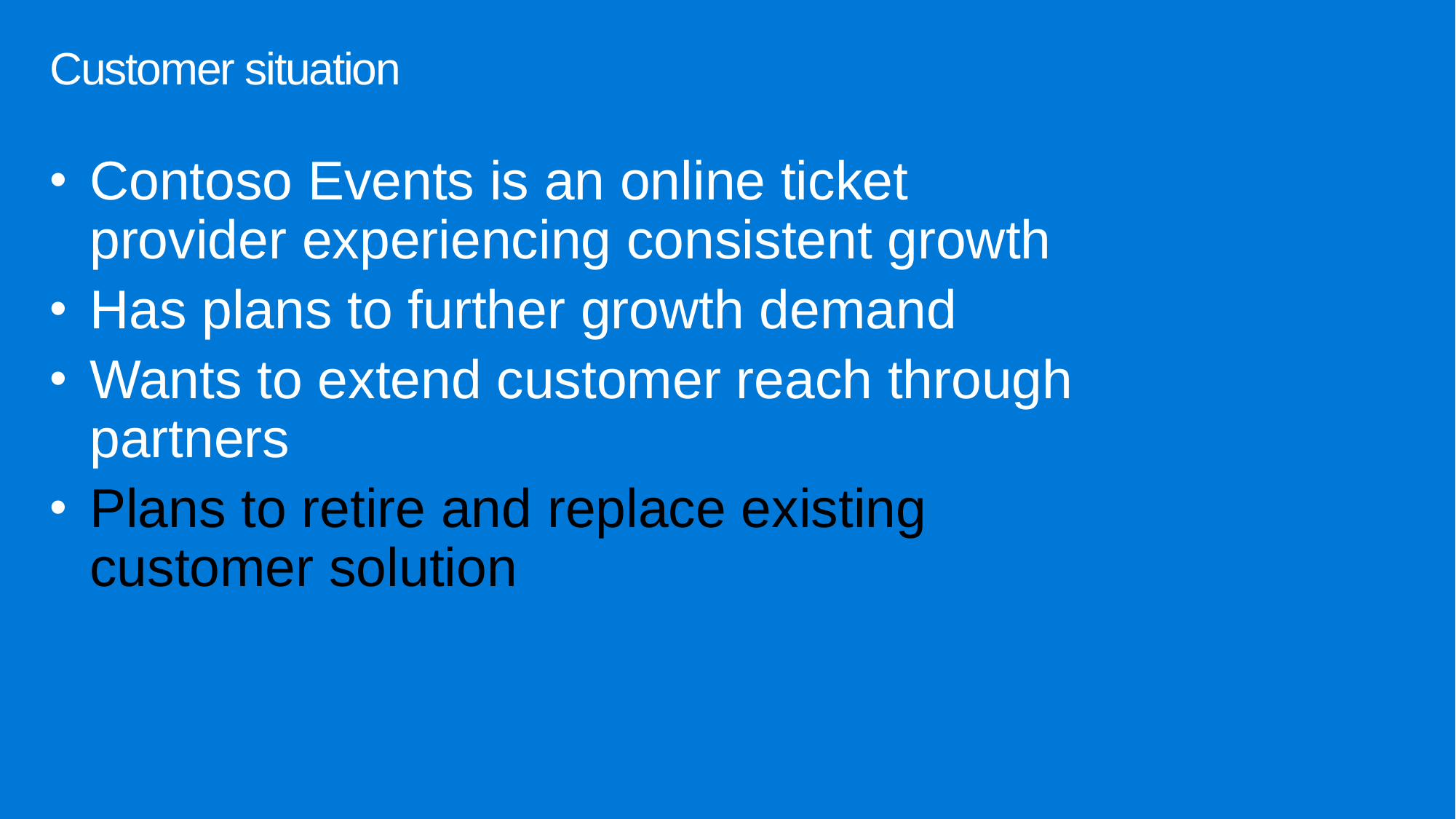

# Customer situation
Contoso Events is an online ticket provider experiencing consistent growth
Has plans to further growth demand
Wants to extend customer reach through partners
Plans to retire and replace existing customer solution